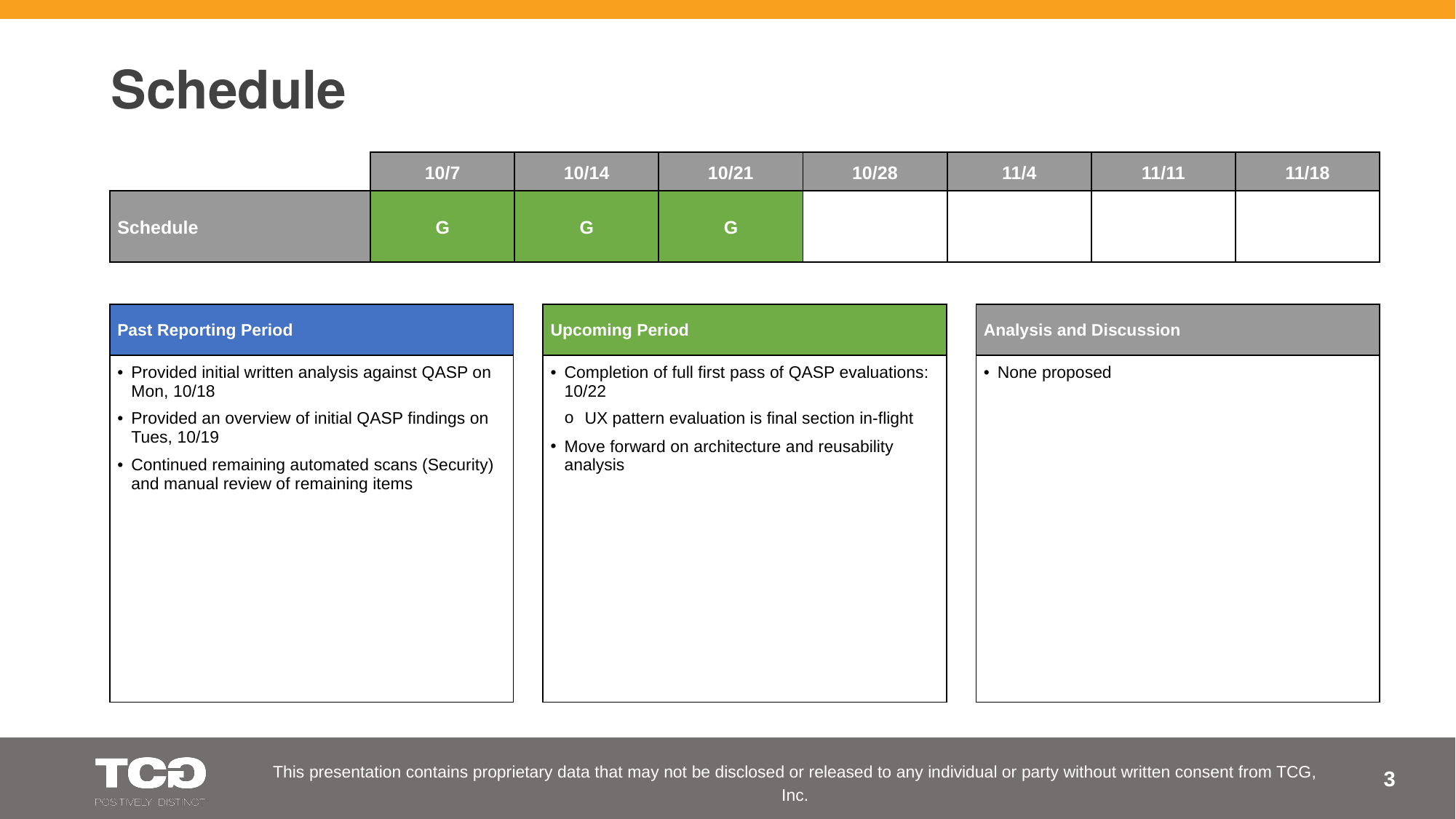

# Schedule
|  | 10/7 | 10/14 | 10/21 | 10/28 | 11/4 | 11/11 | 11/18 |
| --- | --- | --- | --- | --- | --- | --- | --- |
| Schedule | G | G | G |  |  |  |  |
| Past Reporting Period |
| --- |
| Provided initial written analysis against QASP on Mon, 10/18 Provided an overview of initial QASP findings on Tues, 10/19 Continued remaining automated scans (Security) and manual review of remaining items |
| Upcoming Period |
| --- |
| Completion of full first pass of QASP evaluations: 10/22 UX pattern evaluation is final section in-flight Move forward on architecture and reusability analysis |
| Analysis and Discussion |
| --- |
| None proposed |